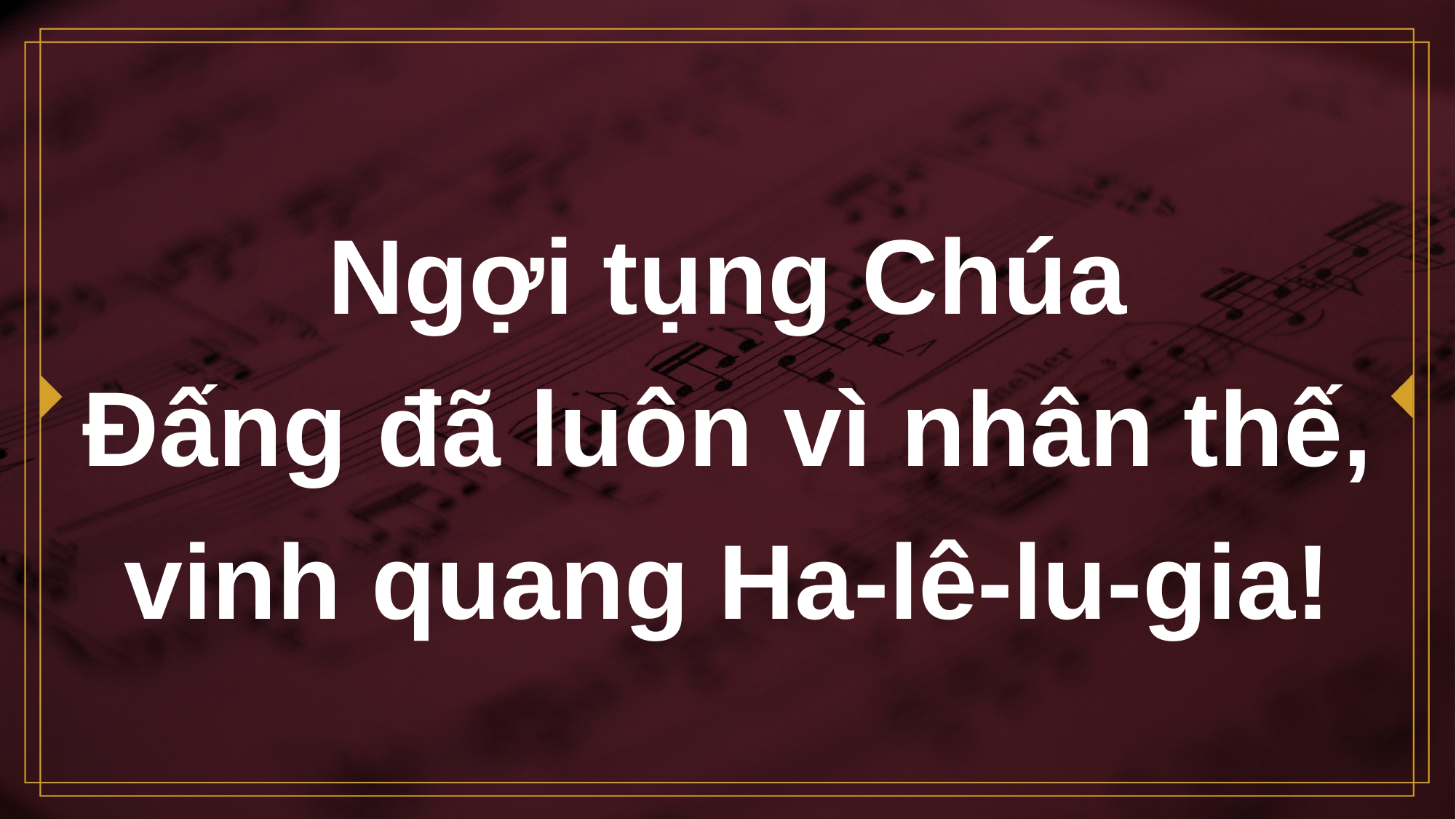

# Ngợi tụng Chúa Đấng đã luôn vì nhân thế, vinh quang Ha-lê-lu-gia!